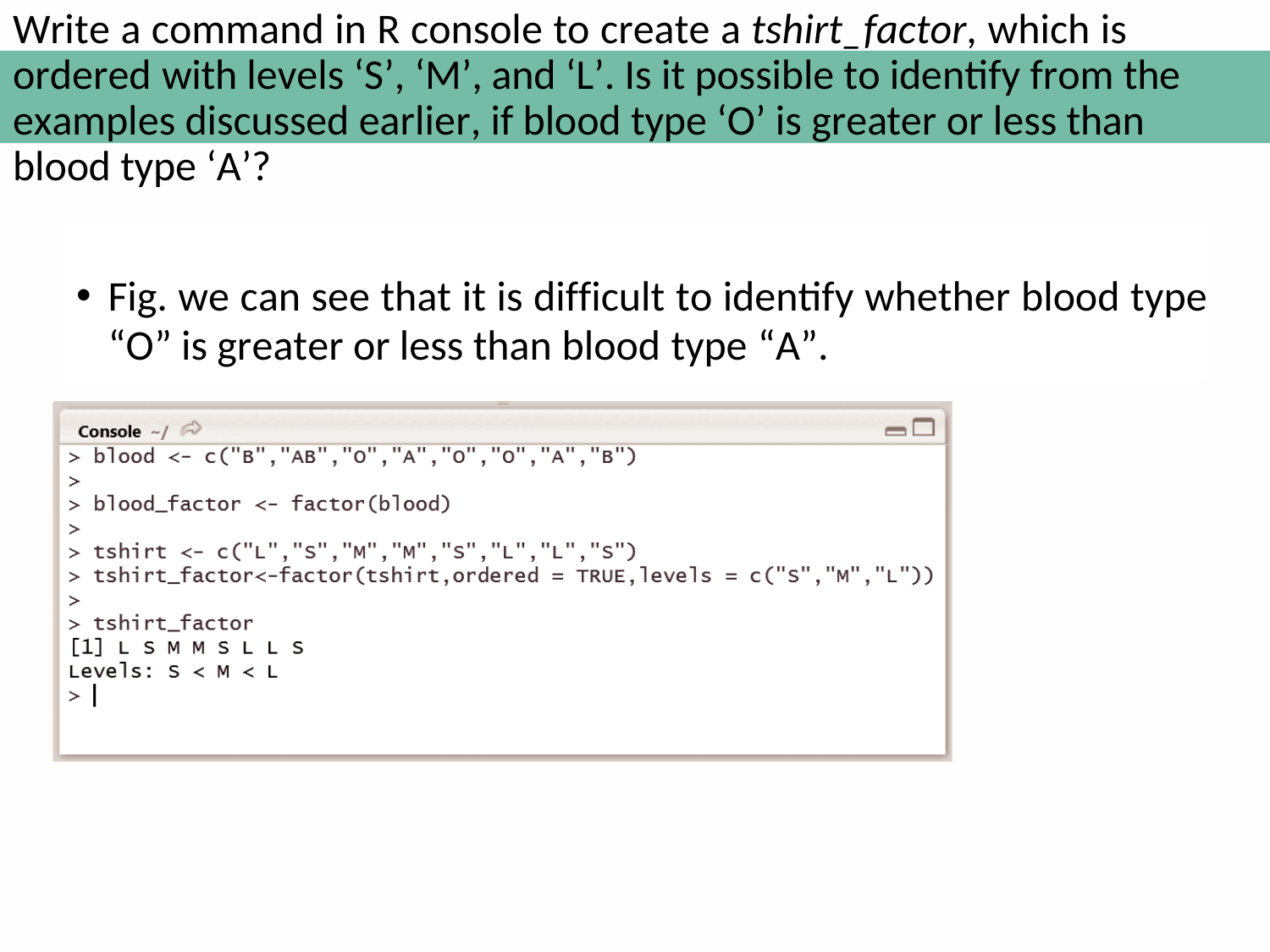

Write a command in R console to create a tshirt_factor, which is ordered with levels ‘S’, ‘M’, and ‘L’. Is it possible to identify from the examples discussed earlier, if blood type ‘O’ is greater or less than blood type ‘A’?

Fig. we can see that it is difficult to identify whether blood type
“O” is greater or less than blood type “A”.